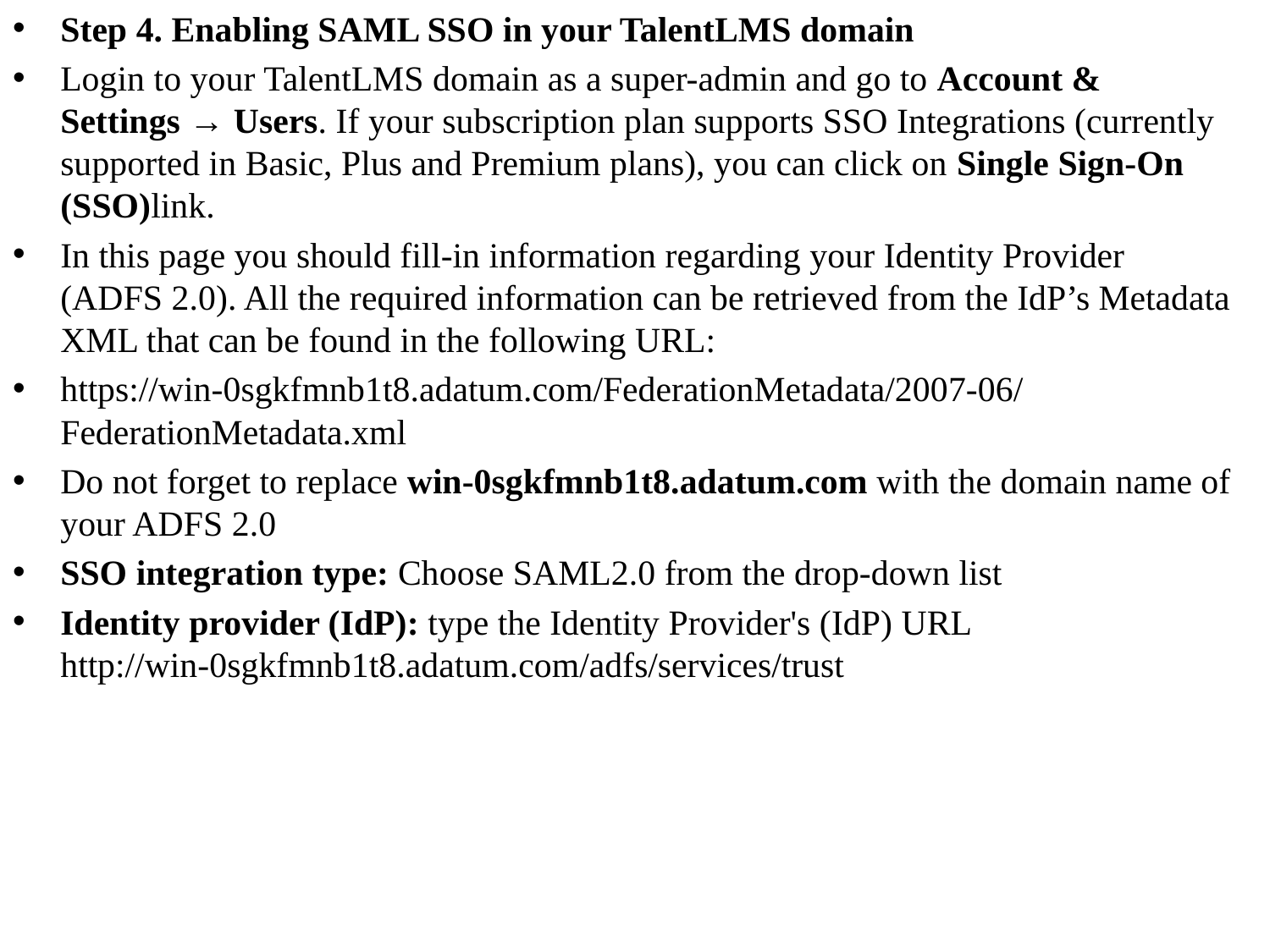

Step 4. Enabling SAML SSO in your TalentLMS domain
Login to your TalentLMS domain as a super-admin and go to Account & Settings → Users. If your subscription plan supports SSO Integrations (currently supported in Basic, Plus and Premium plans), you can click on Single Sign-On (SSO)link.
In this page you should fill-in information regarding your Identity Provider (ADFS 2.0). All the required information can be retrieved from the IdP’s Metadata XML that can be found in the following URL:
https://win-0sgkfmnb1t8.adatum.com/FederationMetadata/2007-06/FederationMetadata.xml
Do not forget to replace win-0sgkfmnb1t8.adatum.com with the domain name of your ADFS 2.0
SSO integration type: Choose SAML2.0 from the drop-down list
Identity provider (IdP): type the Identity Provider's (IdP) URL 
http://win-0sgkfmnb1t8.adatum.com/adfs/services/trust